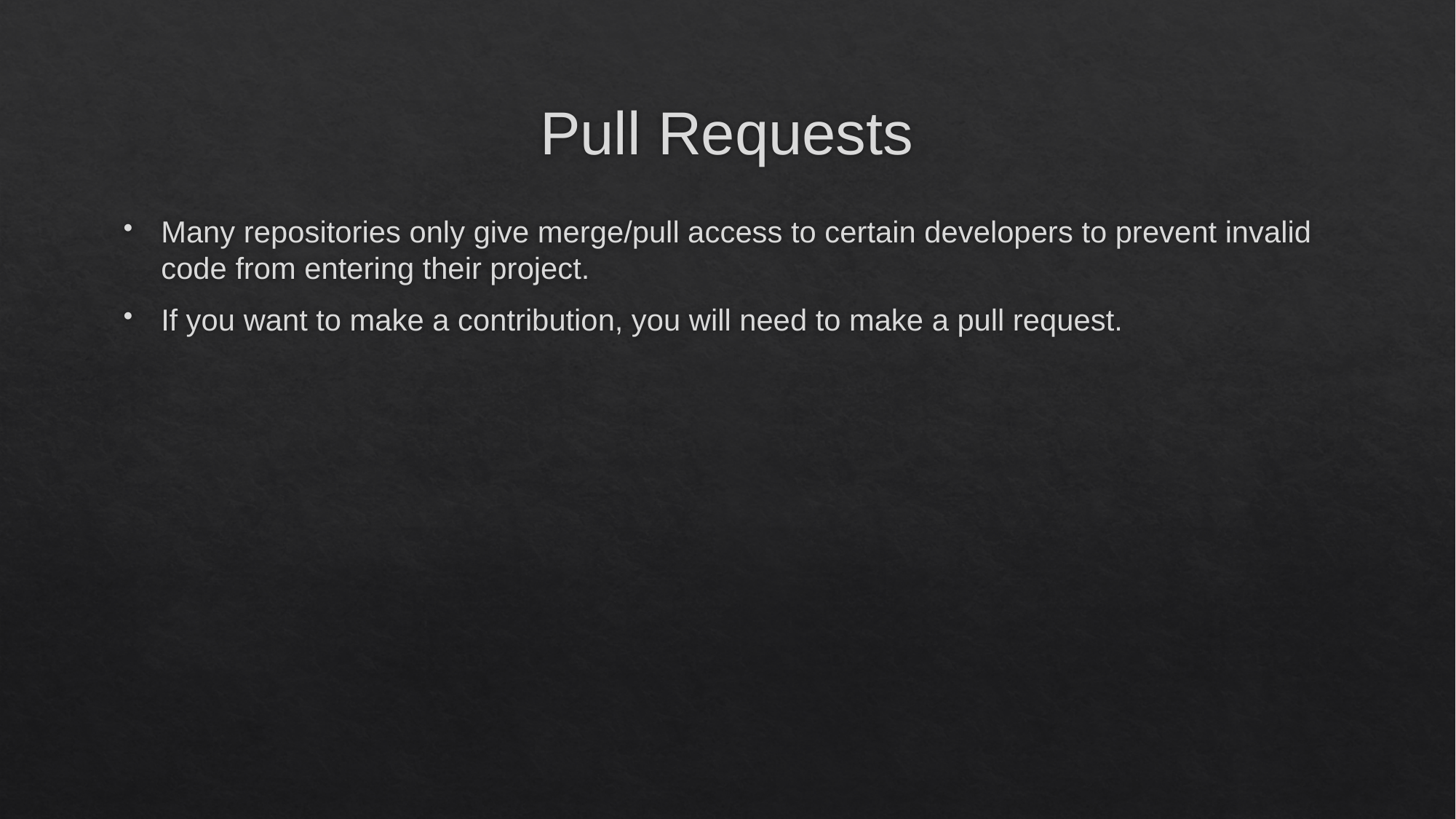

# Pull Requests
Many repositories only give merge/pull access to certain developers to prevent invalid code from entering their project.
If you want to make a contribution, you will need to make a pull request.